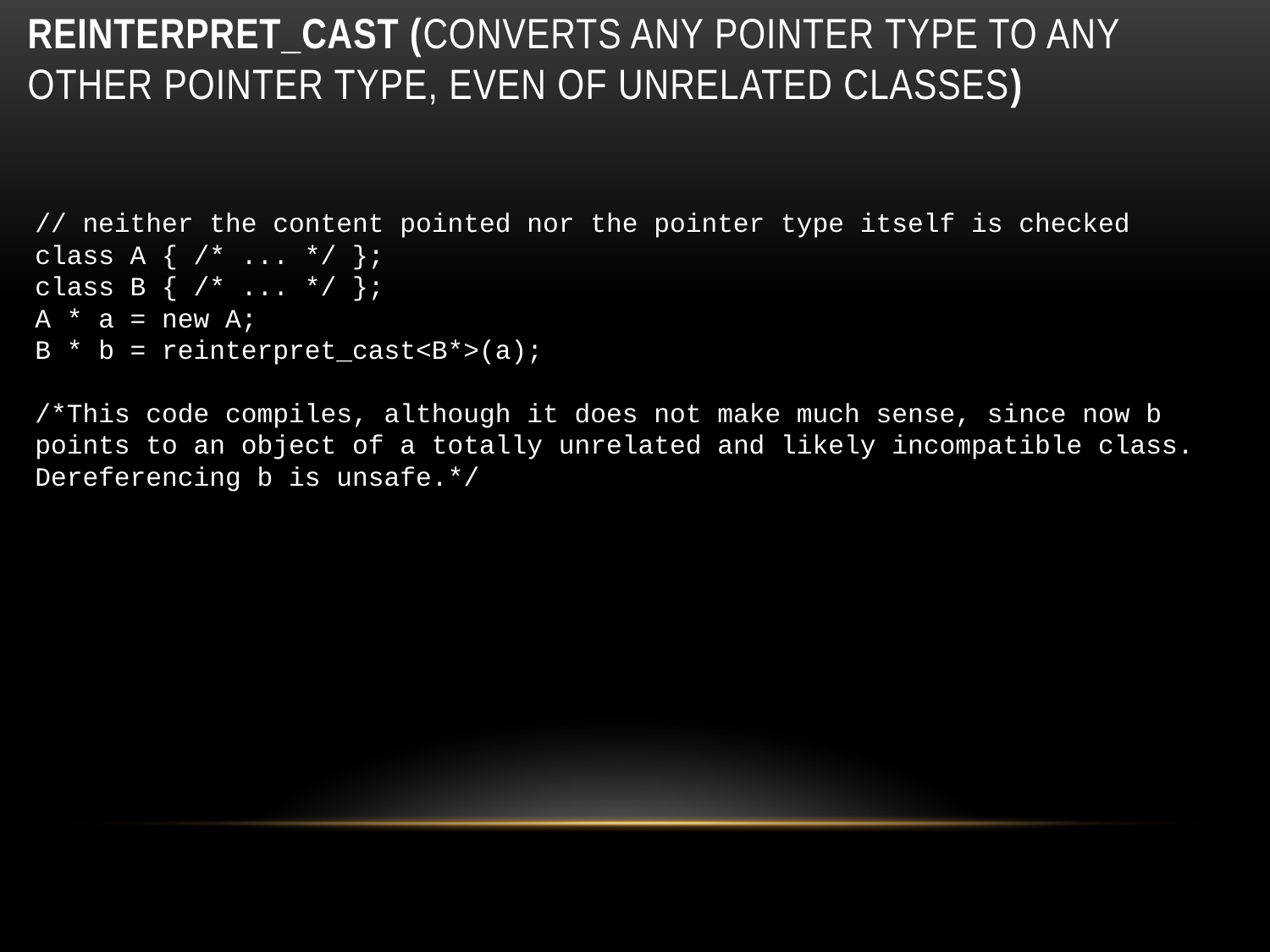

# reinterpret_cast (converts any pointer type to any other pointer type, even of unrelated classes)
// neither the content pointed nor the pointer type itself is checked
class A { /* ... */ };
class B { /* ... */ };
A * a = new A;
B * b = reinterpret_cast<B*>(a);

/*This code compiles, although it does not make much sense, since now b points to an object of a totally unrelated and likely incompatible class. Dereferencing b is unsafe.*/